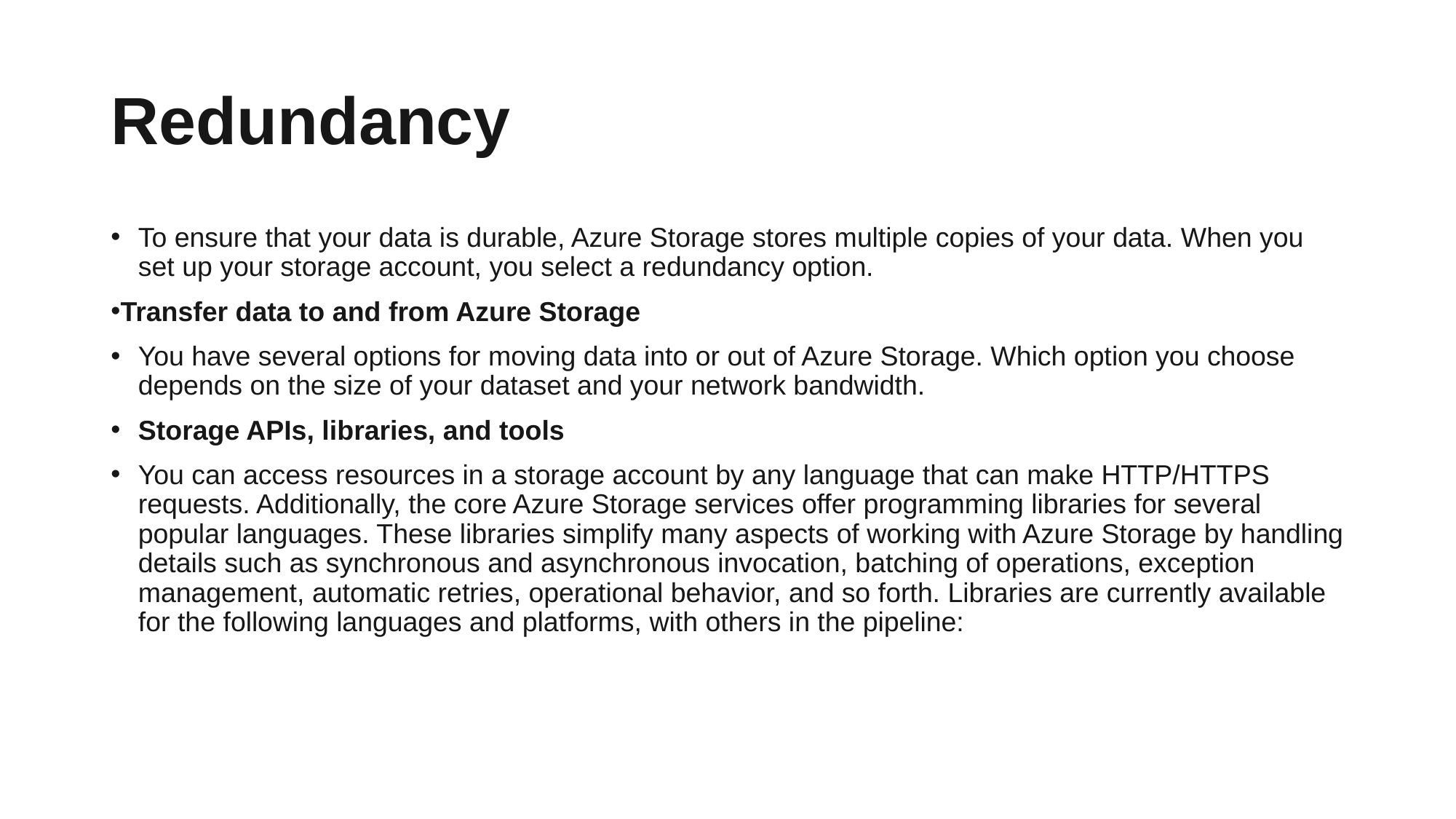

# Redundancy
To ensure that your data is durable, Azure Storage stores multiple copies of your data. When you set up your storage account, you select a redundancy option.
Transfer data to and from Azure Storage
You have several options for moving data into or out of Azure Storage. Which option you choose depends on the size of your dataset and your network bandwidth.
Storage APIs, libraries, and tools
You can access resources in a storage account by any language that can make HTTP/HTTPS requests. Additionally, the core Azure Storage services offer programming libraries for several popular languages. These libraries simplify many aspects of working with Azure Storage by handling details such as synchronous and asynchronous invocation, batching of operations, exception management, automatic retries, operational behavior, and so forth. Libraries are currently available for the following languages and platforms, with others in the pipeline: